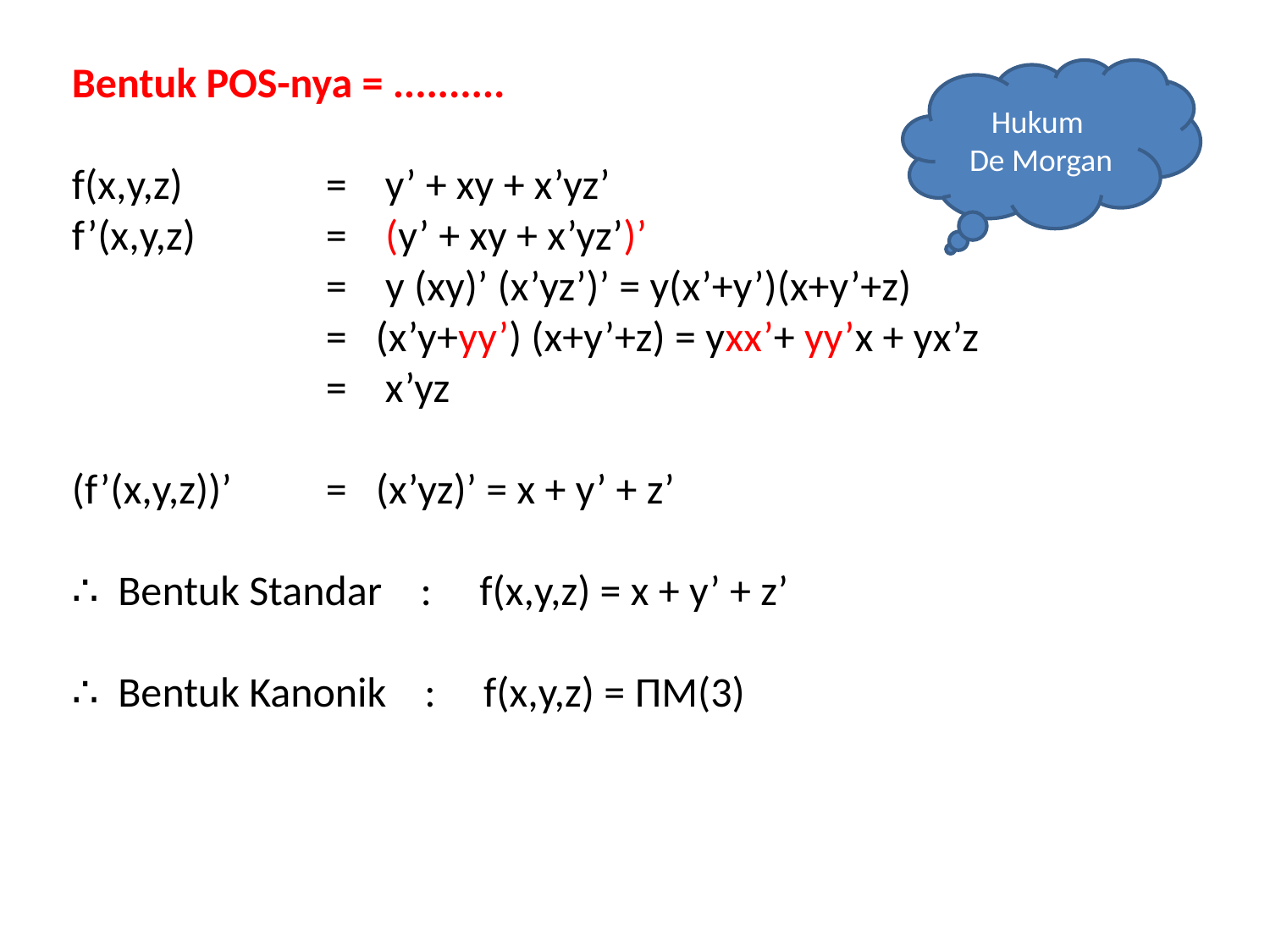

Bentuk POS-nya = ..........

f(x,y,z) 	   	=    y’ + xy + x’yz’
f’(x,y,z)    	=    (y’ + xy + x’yz’)’
	    	=    y (xy)’ (x’yz’)’ = y(x’+y’)(x+y’+z)
	    	=   (x’y+yy’) (x+y’+z) = yxx’+ yy’x + yx’z
	    	=    x’yz

(f’(x,y,z))’ 	=   (x’yz)’ = x + y’ + z’

∴  Bentuk Standar    :     f(x,y,z) = x + y’ + z’

∴  Bentuk Kanonik    :     f(x,y,z) = ΠM(3)
Hukum
De Morgan